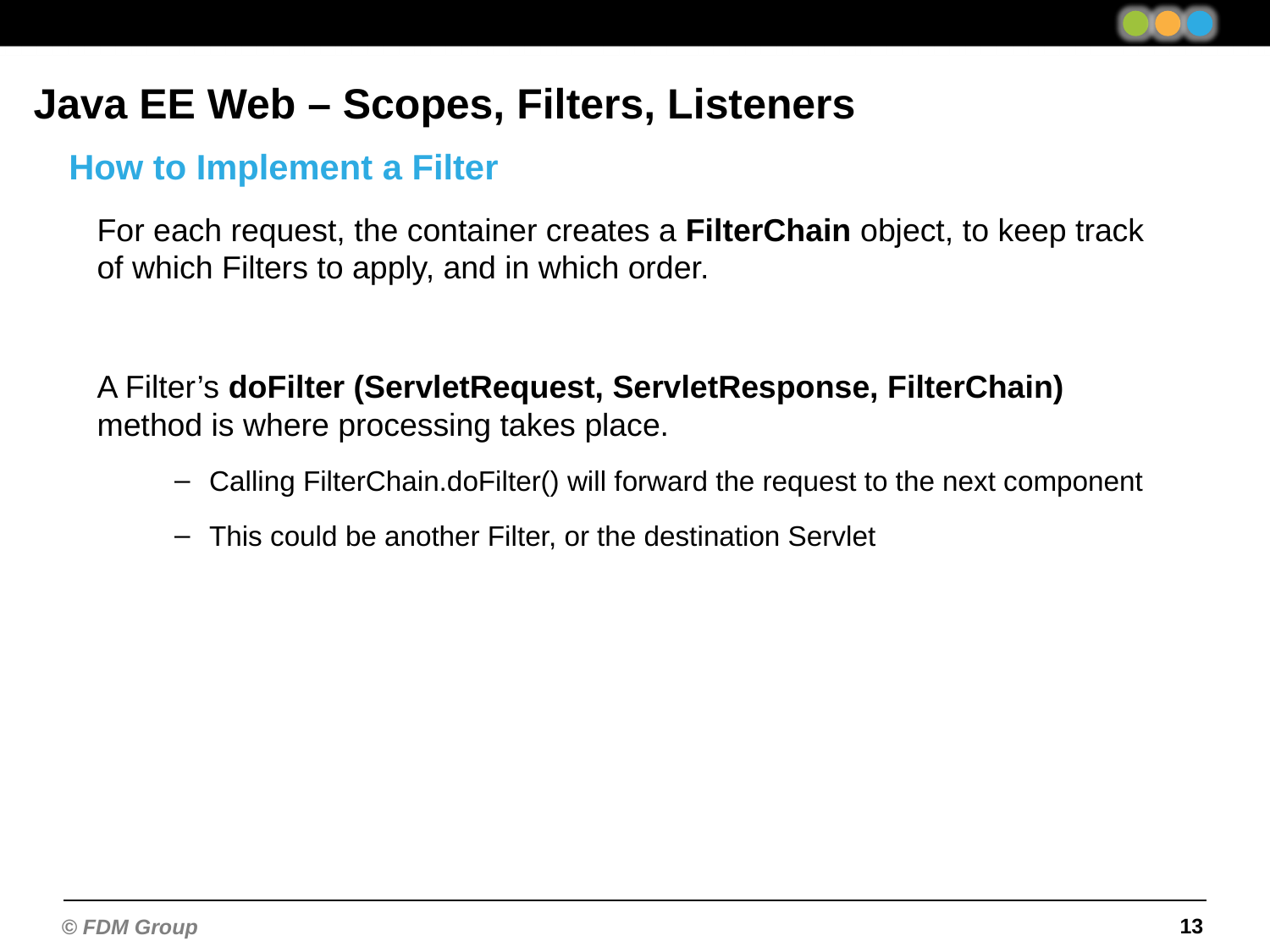

Java EE Web – Scopes, Filters, Listeners
How to Implement a Filter
For each request, the container creates a FilterChain object, to keep track of which Filters to apply, and in which order.

A Filter’s doFilter (ServletRequest, ServletResponse, FilterChain)  method is where processing takes place.
Calling FilterChain.doFilter() will forward the request to the next component
This could be another Filter, or the destination Servlet
13